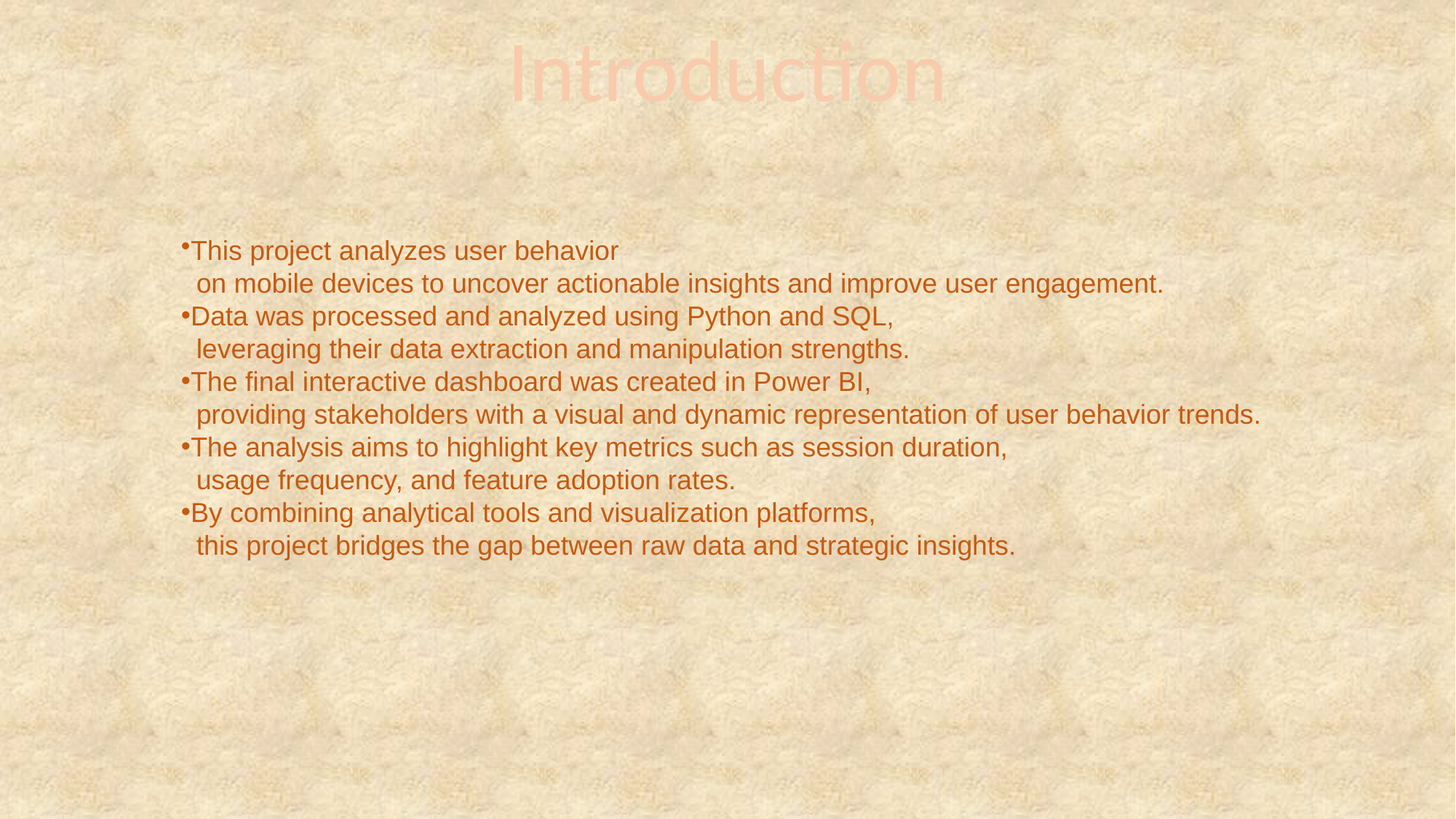

# Introduction

This project analyzes user behavior
  on mobile devices to uncover actionable insights and improve user engagement.
Data was processed and analyzed using Python and SQL,
  leveraging their data extraction and manipulation strengths.
The final interactive dashboard was created in Power BI,
  providing stakeholders with a visual and dynamic representation of user behavior trends.
The analysis aims to highlight key metrics such as session duration,
  usage frequency, and feature adoption rates.
By combining analytical tools and visualization platforms,
  this project bridges the gap between raw data and strategic insights.